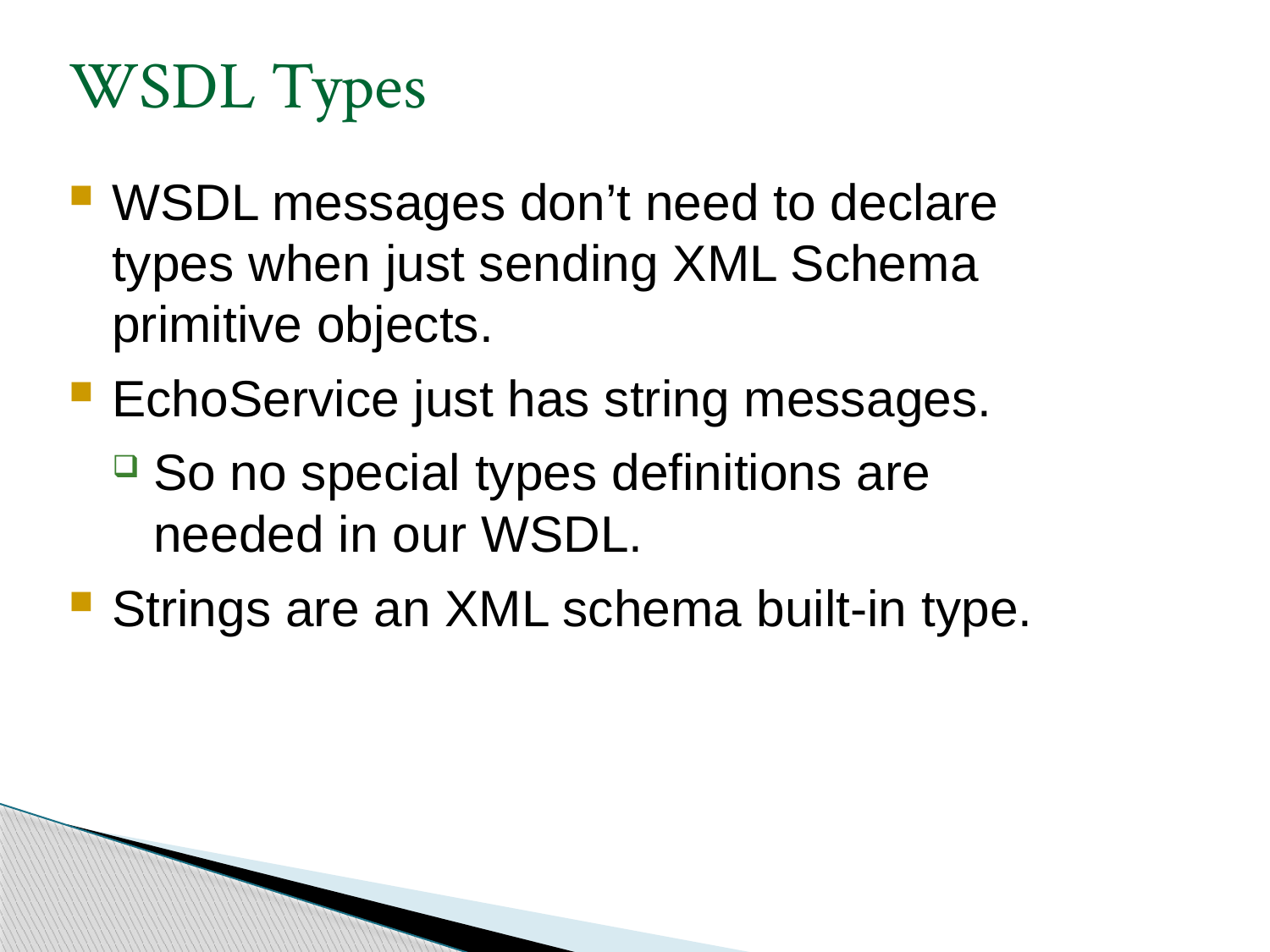

WSDL Types
WSDL messages don’t need to declare types when just sending XML Schema primitive objects.
EchoService just has string messages.
So no special types definitions are needed in our WSDL.
Strings are an XML schema built-in type.